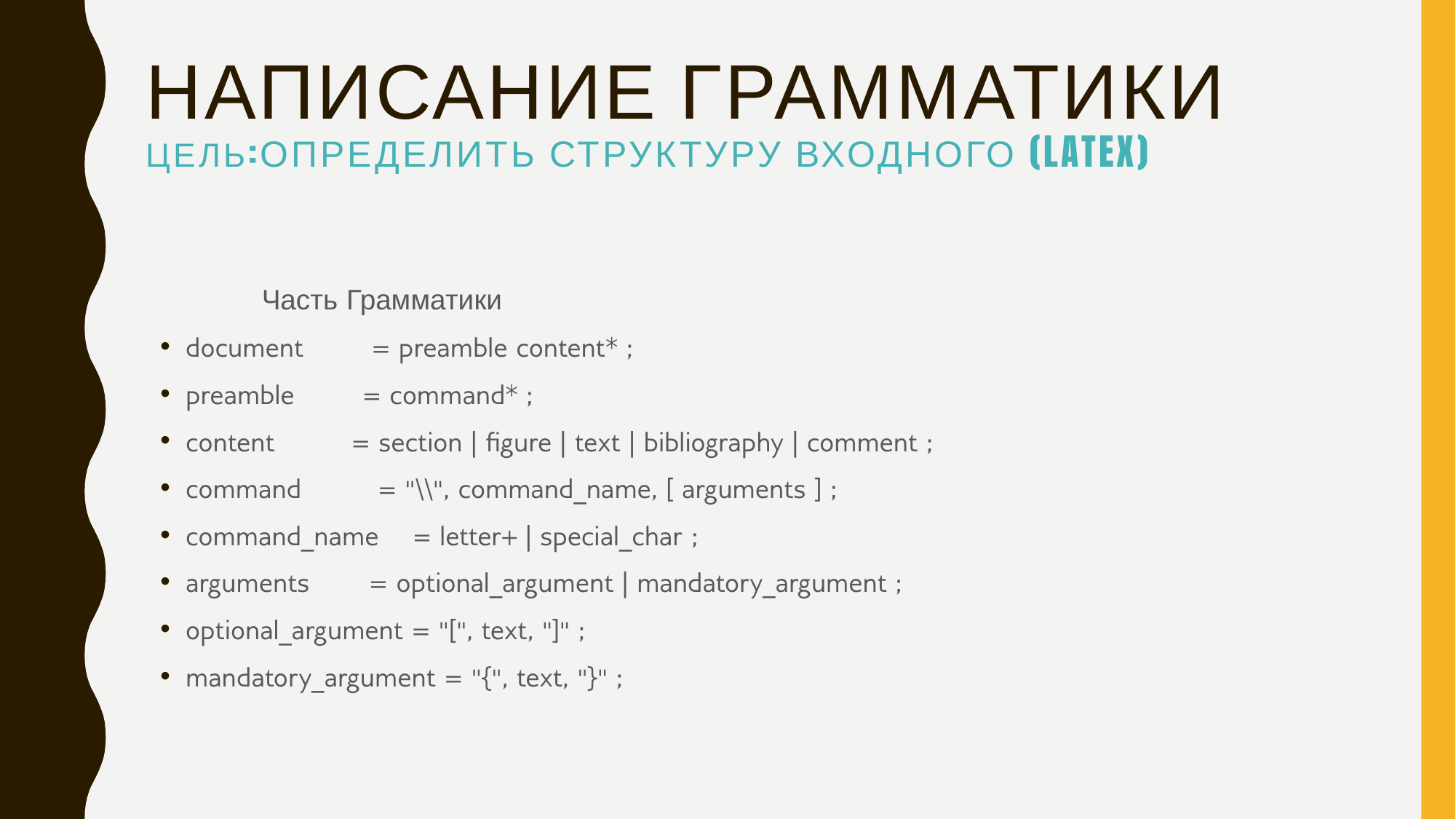

# Написание грамматики Цель:Определить структуру входного (LaTeX)
				Часть Грамматики
document        = preamble content* ;
preamble        = command* ;
content         = section | figure | text | bibliography | comment ;
command         = "\\", command_name, [ arguments ] ;
command_name    = letter+ | special_char ;
arguments       = optional_argument | mandatory_argument ;
optional_argument = "[", text, "]" ;
mandatory_argument = "{", text, "}" ;